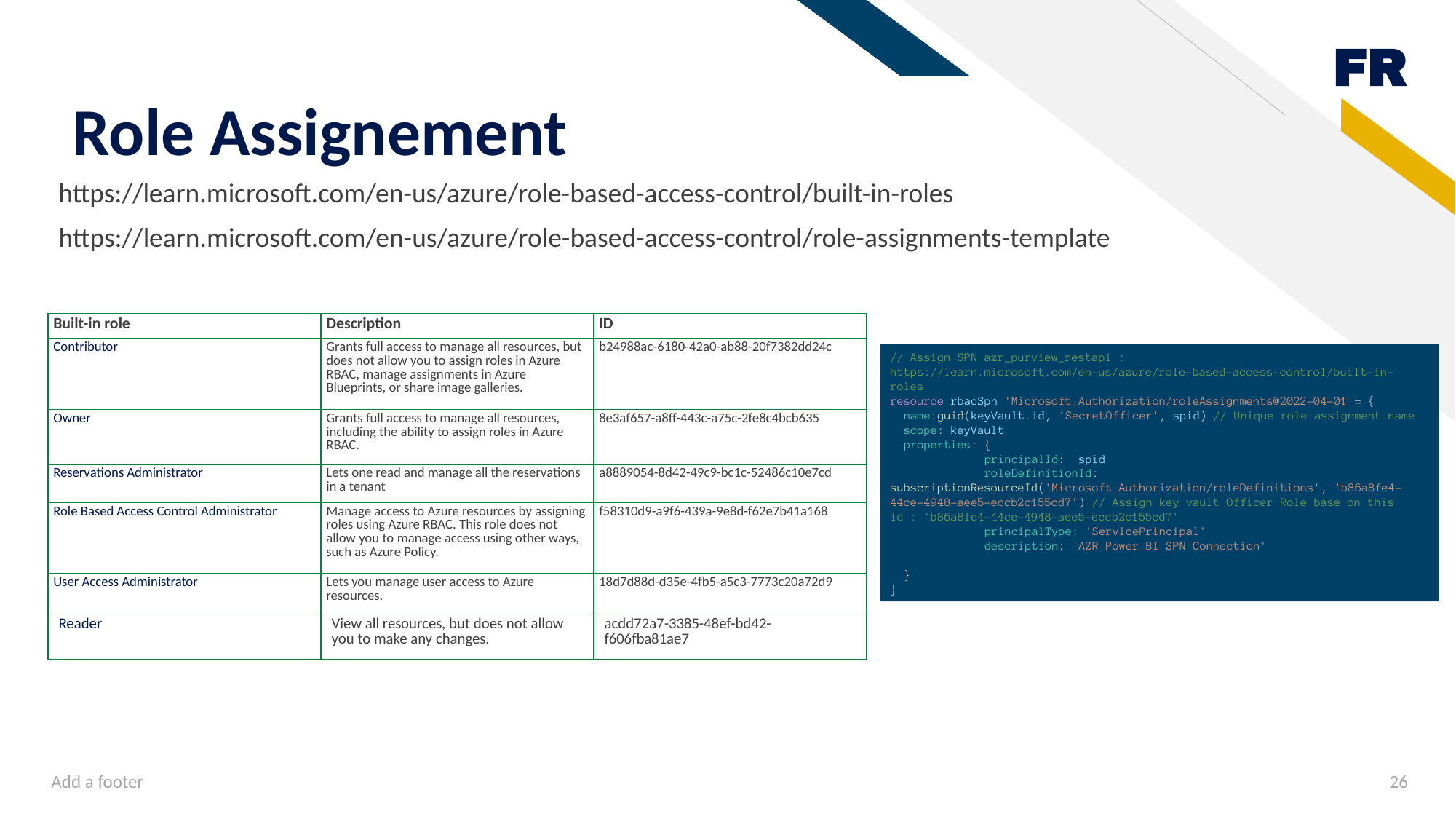

# Role Assignement
https://learn.microsoft.com/en-us/azure/role-based-access-control/built-in-roles
https://learn.microsoft.com/en-us/azure/role-based-access-control/role-assignments-template
| Built-in role | Description | ID |
| --- | --- | --- |
| Contributor | Grants full access to manage all resources, but does not allow you to assign roles in Azure RBAC, manage assignments in Azure Blueprints, or share image galleries. | b24988ac-6180-42a0-ab88-20f7382dd24c |
| Owner | Grants full access to manage all resources, including the ability to assign roles in Azure RBAC. | 8e3af657-a8ff-443c-a75c-2fe8c4bcb635 |
| Reservations Administrator | Lets one read and manage all the reservations in a tenant | a8889054-8d42-49c9-bc1c-52486c10e7cd |
| Role Based Access Control Administrator | Manage access to Azure resources by assigning roles using Azure RBAC. This role does not allow you to manage access using other ways, such as Azure Policy. | f58310d9-a9f6-439a-9e8d-f62e7b41a168 |
| User Access Administrator | Lets you manage user access to Azure resources. | 18d7d88d-d35e-4fb5-a5c3-7773c20a72d9 |
| Reader | View all resources, but does not allow you to make any changes. | acdd72a7-3385-48ef-bd42-f606fba81ae7 |
// Assign SPN azr_purview_restapi : https://learn.microsoft.com/en-us/azure/role-based-access-control/built-in-roles
resource rbacSpn 'Microsoft.Authorization/roleAssignments@2022-04-01'= {
  name:guid(keyVault.id, 'SecretOfficer', spid) // Unique role assignment name
  scope: keyVault
  properties: {
              principalId:  spid
              roleDefinitionId: subscriptionResourceId('Microsoft.Authorization/roleDefinitions', 'b86a8fe4-44ce-4948-aee5-eccb2c155cd7') // Assign key vault Officer Role base on this id : 'b86a8fe4-44ce-4948-aee5-eccb2c155cd7'
              principalType: 'ServicePrincipal'
              description: 'AZR Power BI SPN Connection'
  }
}
Add a footer
26